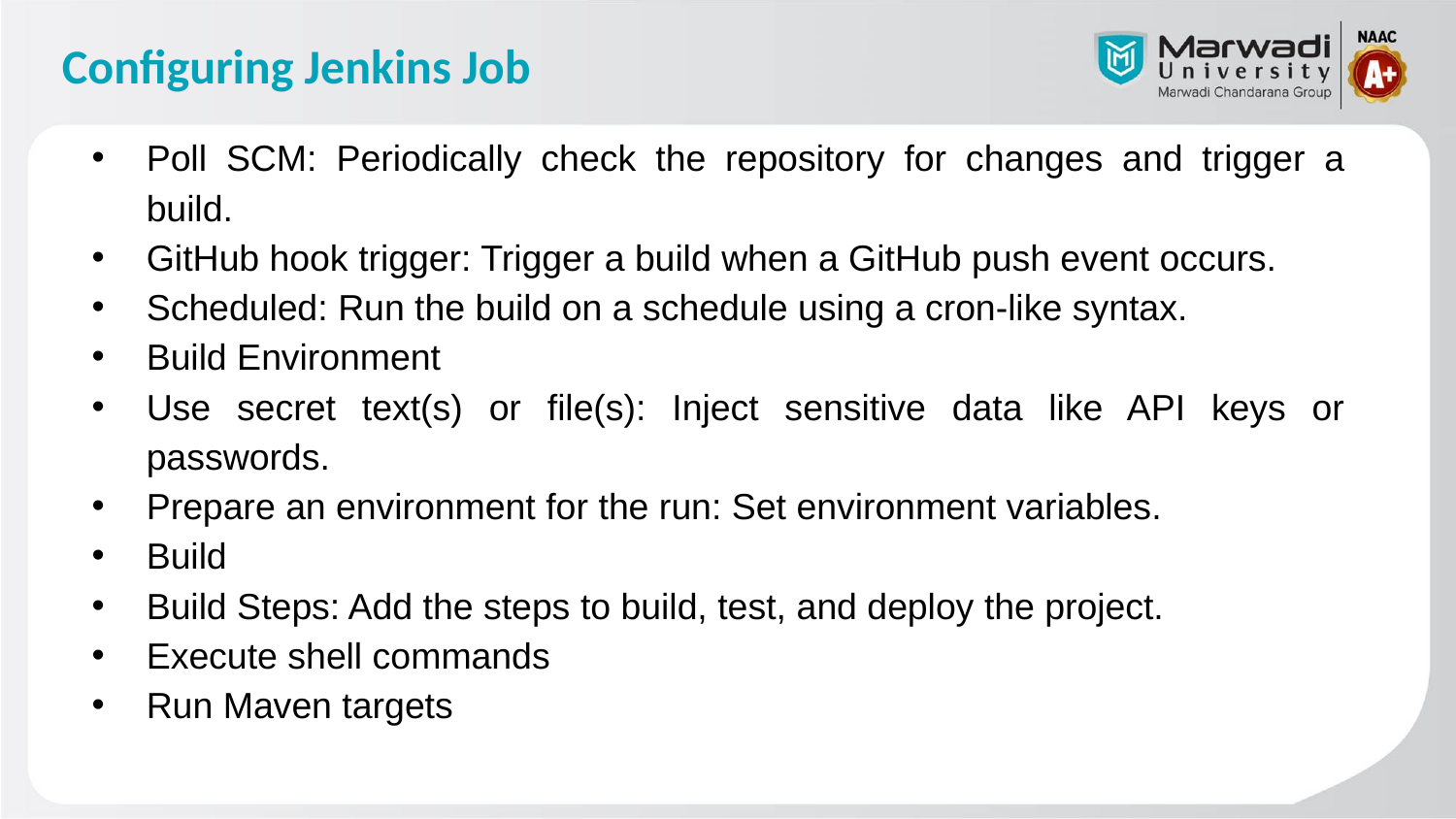

# Configuring Jenkins Job
Poll SCM: Periodically check the repository for changes and trigger a build.
GitHub hook trigger: Trigger a build when a GitHub push event occurs.
Scheduled: Run the build on a schedule using a cron-like syntax.
Build Environment
Use secret text(s) or file(s): Inject sensitive data like API keys or passwords.
Prepare an environment for the run: Set environment variables.
Build
Build Steps: Add the steps to build, test, and deploy the project.
Execute shell commands
Run Maven targets